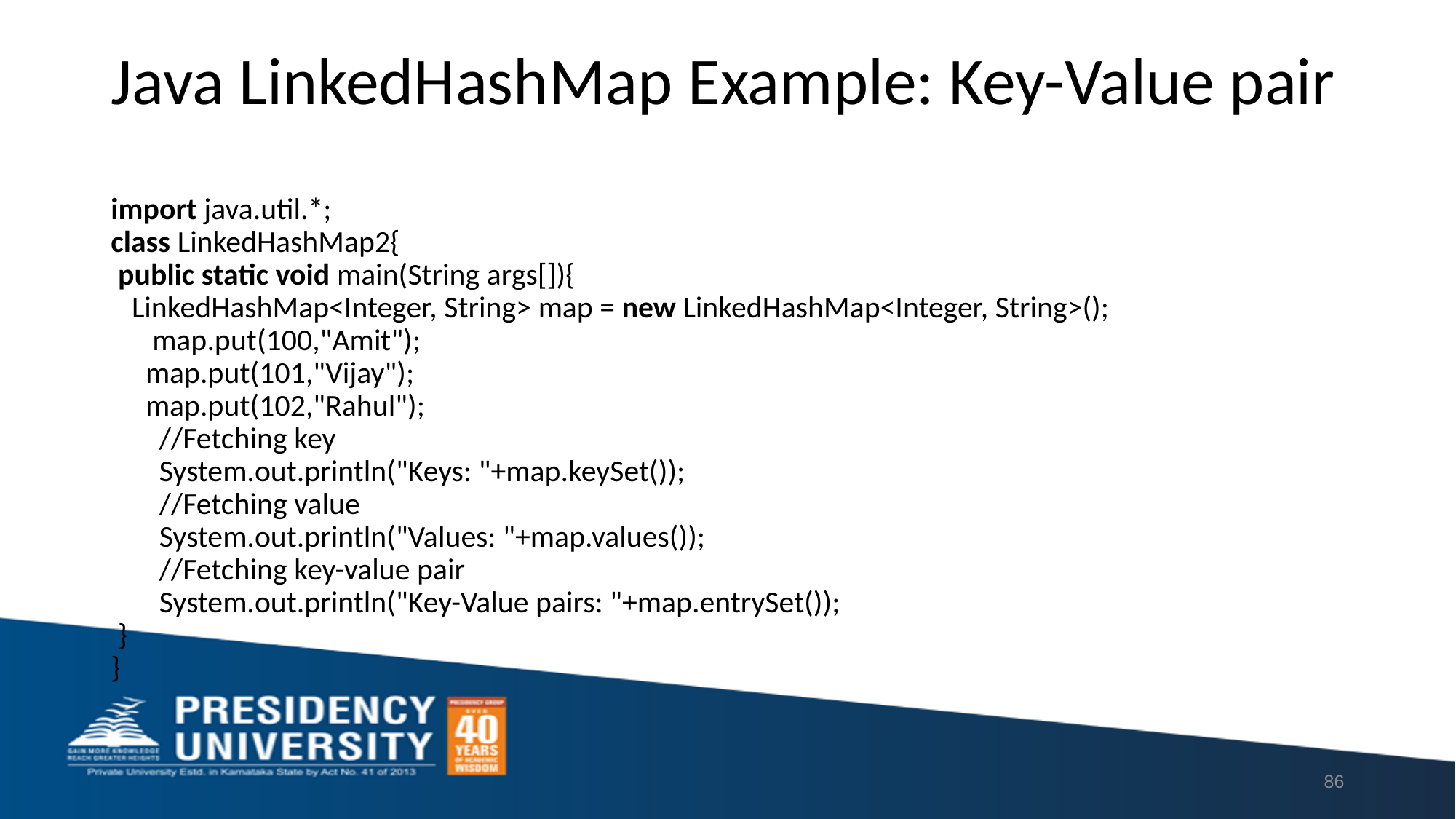

# Java LinkedHashMap Example: Key-Value pair
import java.util.*;
class LinkedHashMap2{
 public static void main(String args[]){
   LinkedHashMap<Integer, String> map = new LinkedHashMap<Integer, String>();
      map.put(100,"Amit");
     map.put(101,"Vijay");
     map.put(102,"Rahul");
       //Fetching key
       System.out.println("Keys: "+map.keySet());
       //Fetching value
       System.out.println("Values: "+map.values());
       //Fetching key-value pair
       System.out.println("Key-Value pairs: "+map.entrySet());
 }
}

86